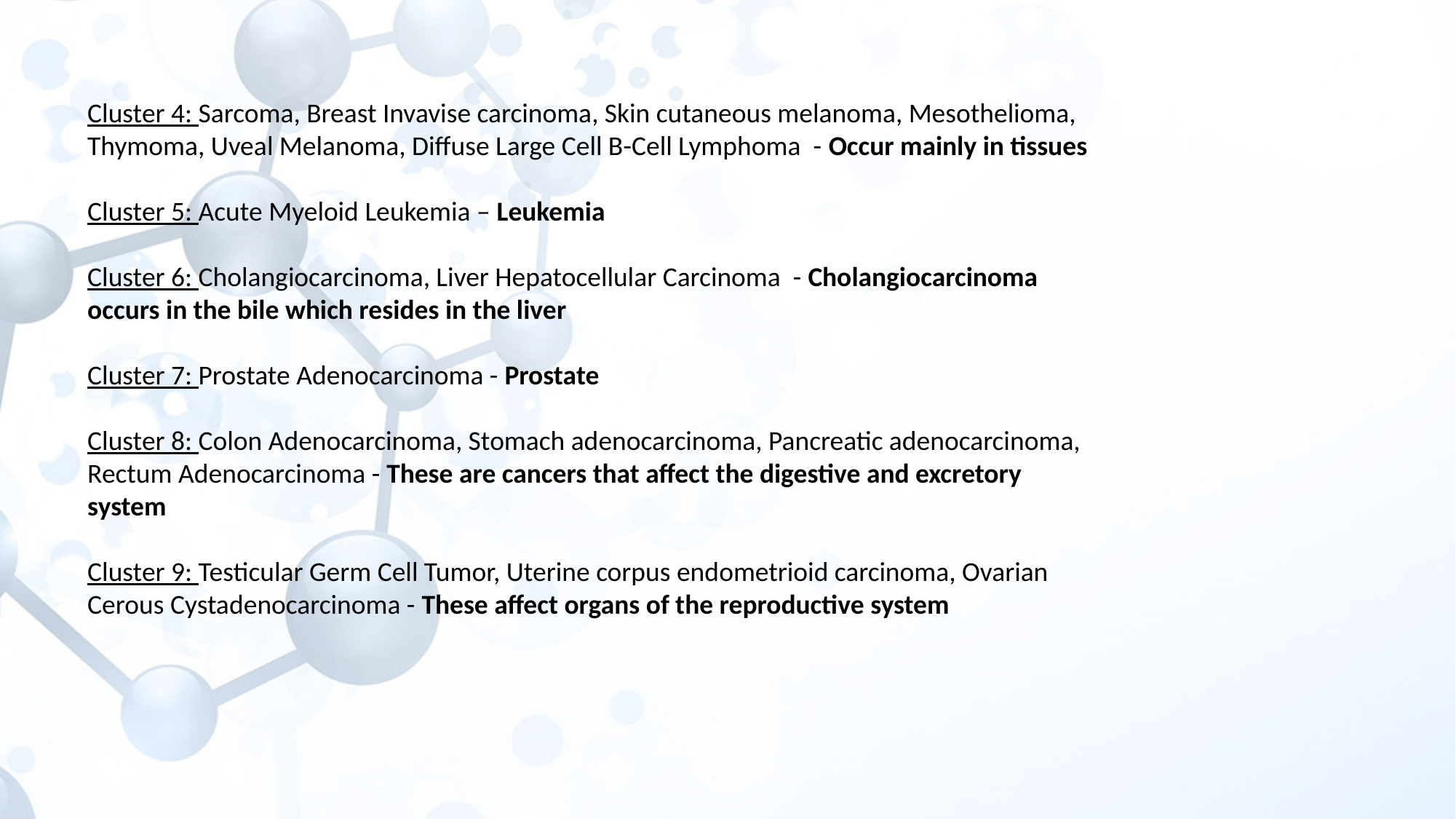

Cluster 4: Sarcoma, Breast Invavise carcinoma, Skin cutaneous melanoma, Mesothelioma, Thymoma, Uveal Melanoma, Diffuse Large Cell B-Cell Lymphoma  - Occur mainly in tissues

Cluster 5: Acute Myeloid Leukemia – Leukemia

Cluster 6: Cholangiocarcinoma, Liver Hepatocellular Carcinoma  - Cholangiocarcinoma occurs in the bile which resides in the liver

Cluster 7: Prostate Adenocarcinoma - Prostate

Cluster 8: Colon Adenocarcinoma, Stomach adenocarcinoma, Pancreatic adenocarcinoma, Rectum Adenocarcinoma - These are cancers that affect the digestive and excretory system

Cluster 9: Testicular Germ Cell Tumor, Uterine corpus endometrioid carcinoma, Ovarian Cerous Cystadenocarcinoma - These affect organs of the reproductive system